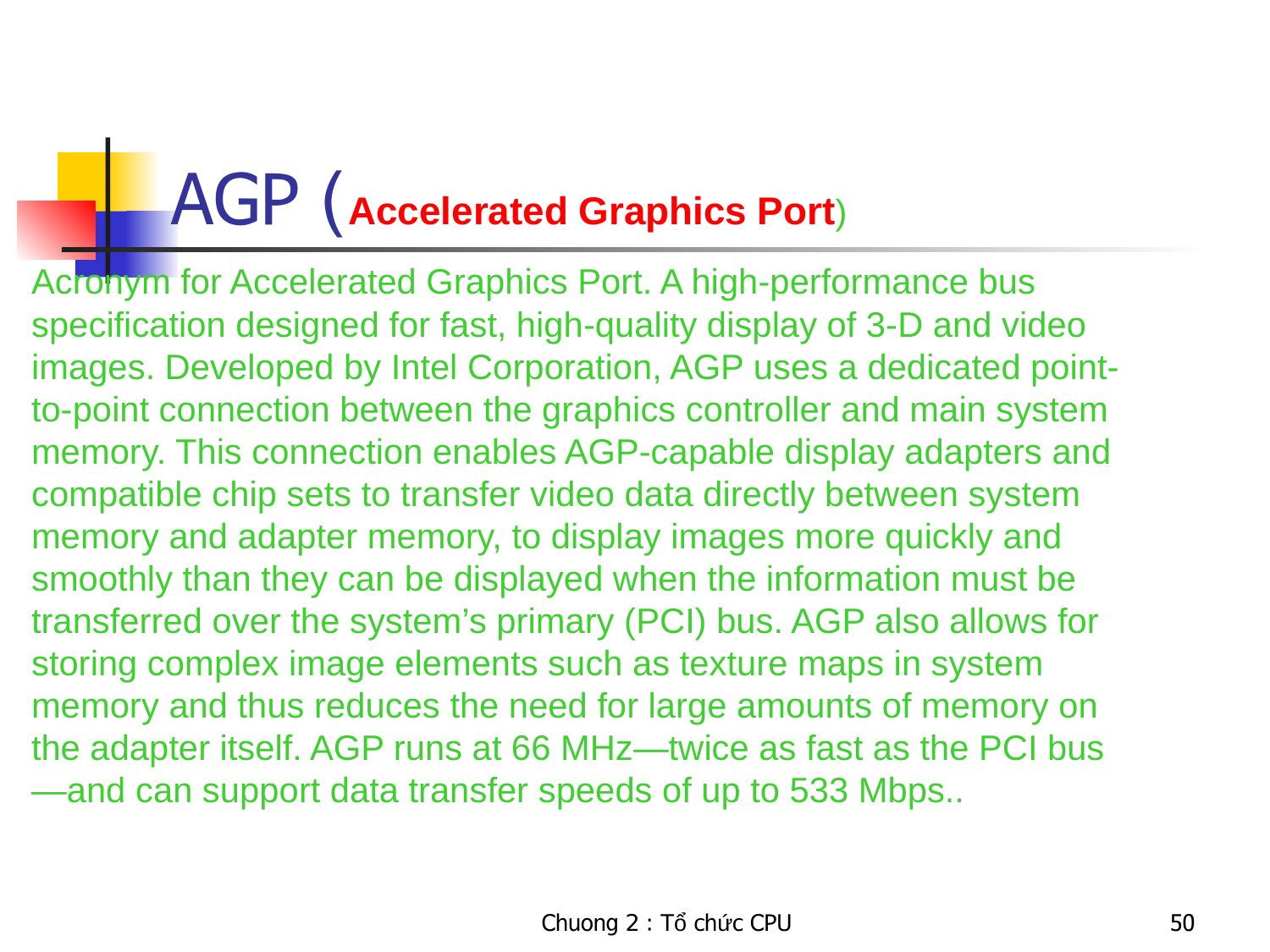

# AGP (Accelerated Graphics Port)
Acronym for Accelerated Graphics Port. A high-performance bus specification designed for fast, high-quality display of 3-D and video images. Developed by Intel Corporation, AGP uses a dedicated point-to-point connection between the graphics controller and main system memory. This connection enables AGP-capable display adapters and compatible chip sets to transfer video data directly between system memory and adapter memory, to display images more quickly and smoothly than they can be displayed when the information must be transferred over the system’s primary (PCI) bus. AGP also allows for storing complex image elements such as texture maps in system memory and thus reduces the need for large amounts of memory on the adapter itself. AGP runs at 66 MHz—twice as fast as the PCI bus—and can support data transfer speeds of up to 533 Mbps..
Chuong 2 : Tổ chức CPU
50